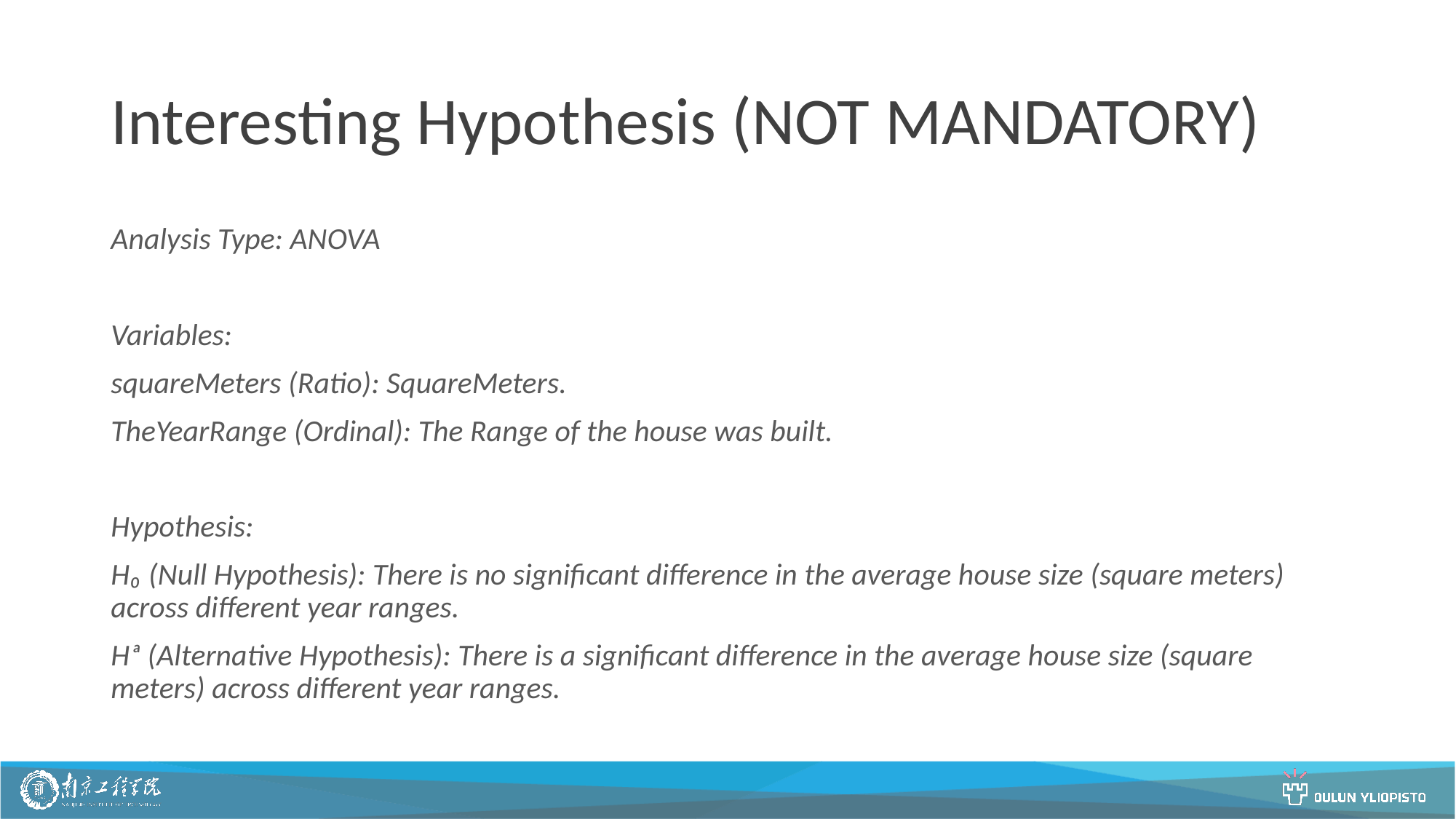

# Interesting Hypothesis (NOT MANDATORY)
Analysis Type: ANOVA

Variables:
squareMeters (Ratio): SquareMeters.
TheYearRange (Ordinal): The Range of the house was built.

Hypothesis:
H₀ (Null Hypothesis): There is no significant difference in the average house size (square meters) across different year ranges.
Hₐ (Alternative Hypothesis): There is a significant difference in the average house size (square meters) across different year ranges.